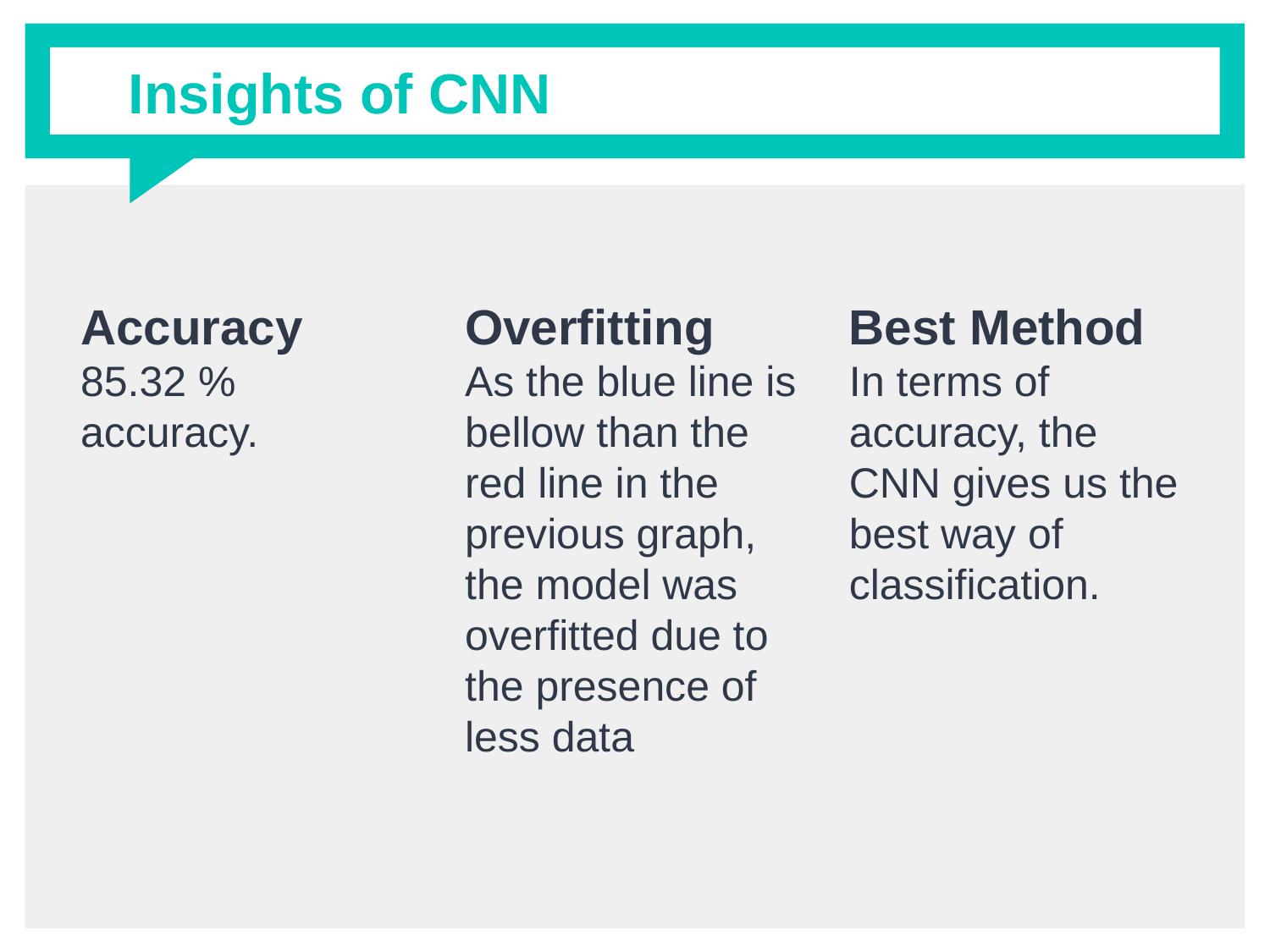

# Insights of CNN
Accuracy
85.32 % accuracy.
Overfitting
As the blue line is bellow than the red line in the previous graph, the model was overfitted due to the presence of less data
Best Method
In terms of accuracy, the CNN gives us the best way of classification.